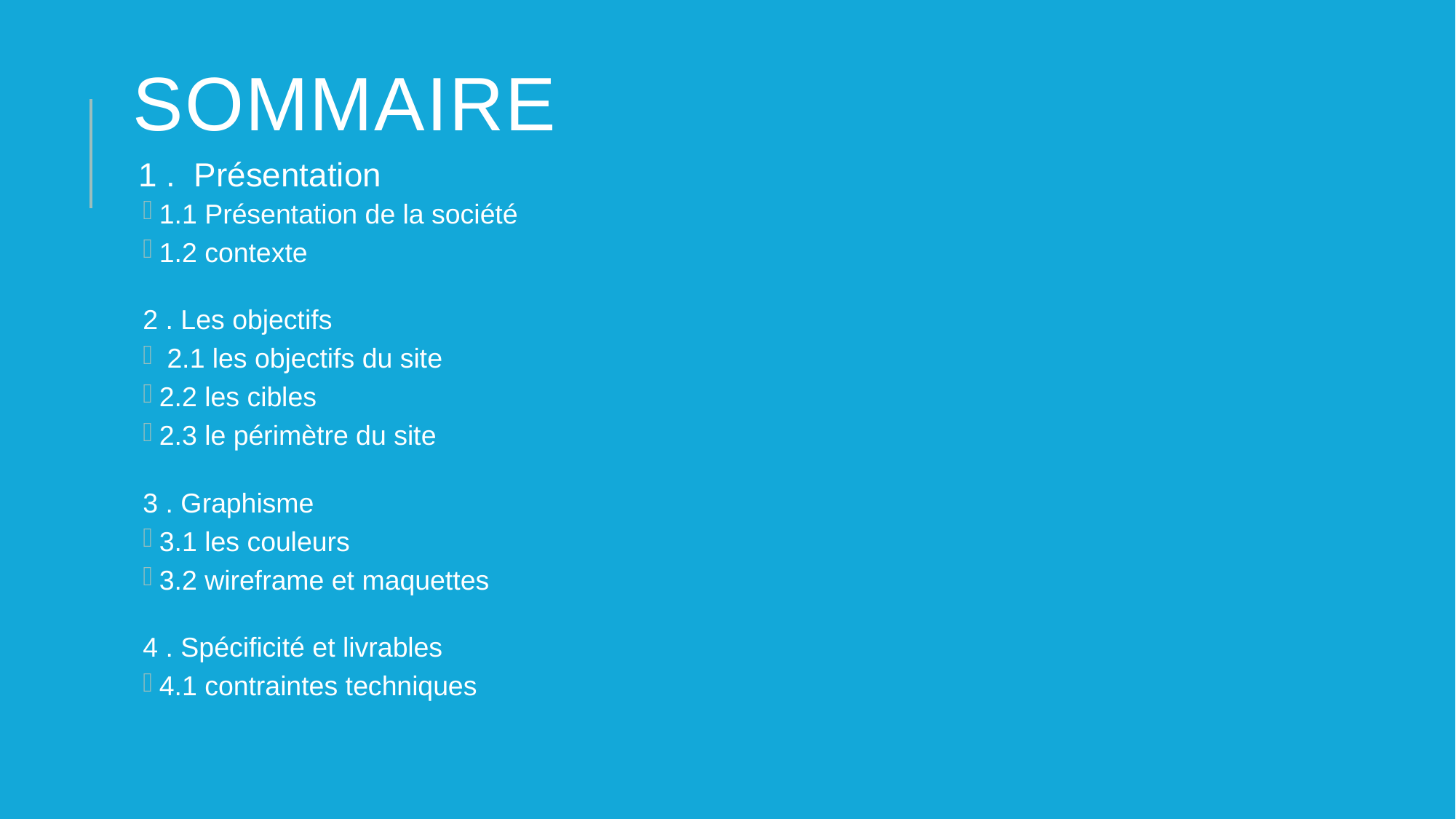

# Sommaire
1 .  Présentation
1.1 Présentation de la société
1.2 contexte

2 . Les objectifs
 2.1 les objectifs du site
2.2 les cibles
2.3 le périmètre du site

3 . Graphisme
3.1 les couleurs
3.2 wireframe et maquettes

4 . Spécificité et livrables
4.1 contraintes techniques